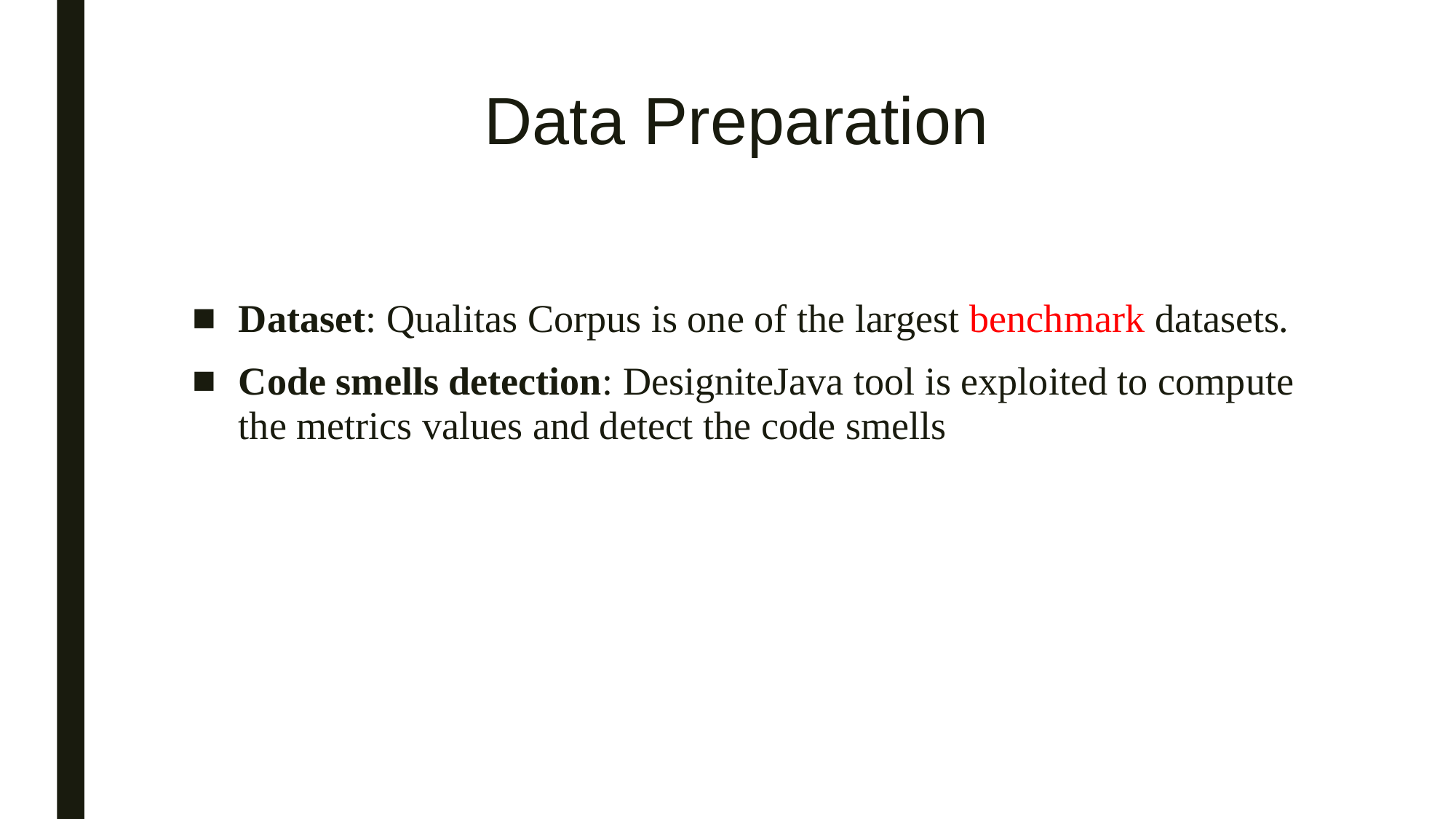

# Data Preparation

Dataset: Qualitas Corpus is one of the largest benchmark datasets.
Code smells detection: DesigniteJava tool is exploited to compute the metrics values and detect the code smells